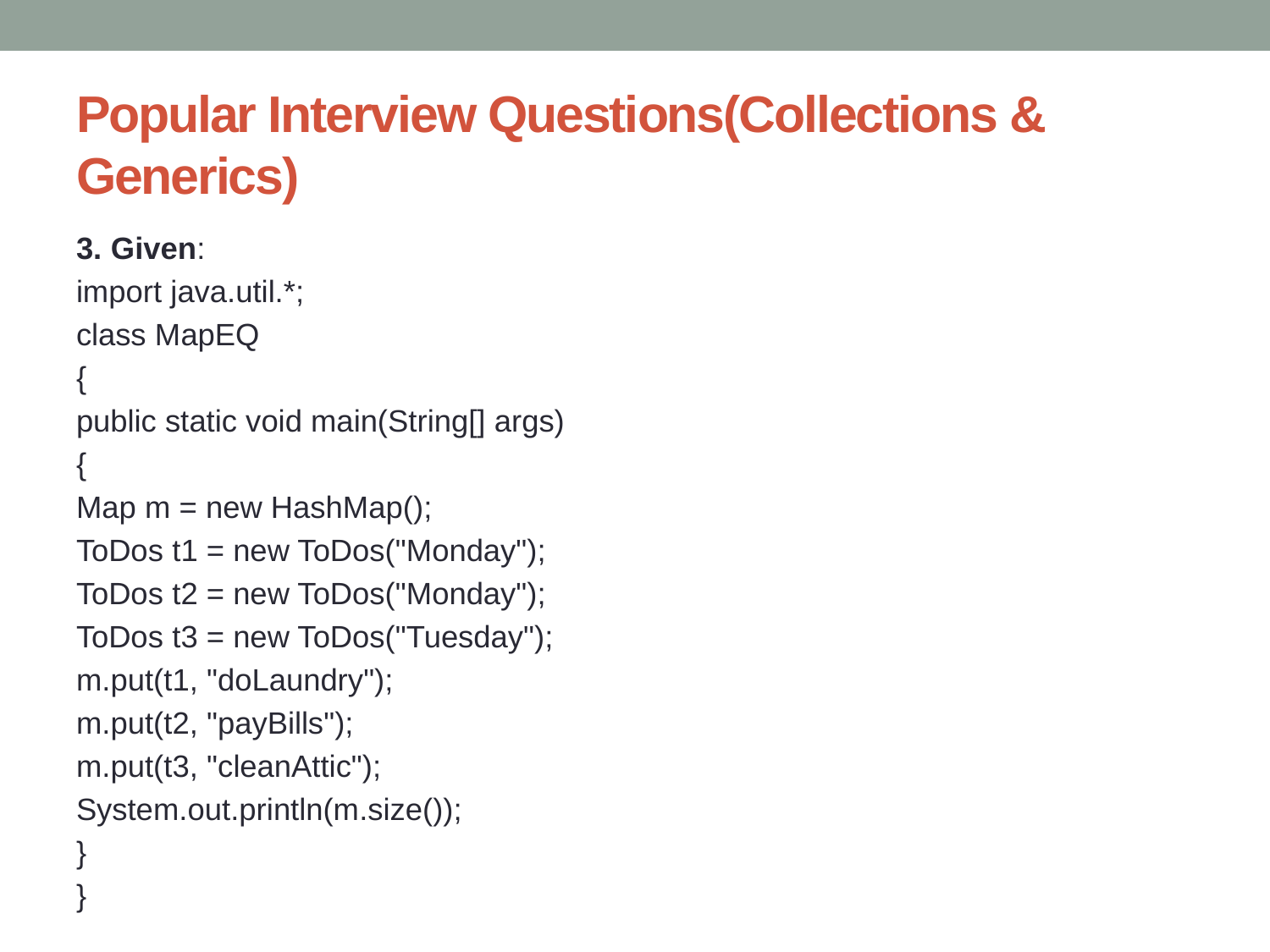

# Popular Interview Questions(Collections & Generics)
3. Given:
import java.util.*;
class MapEQ
{
public static void main(String[] args)
{
Map m = new HashMap();
ToDos t1 = new ToDos("Monday");
ToDos t2 = new ToDos("Monday");
ToDos t3 = new ToDos("Tuesday");
m.put(t1, "doLaundry");
m.put(t2, "payBills");
m.put(t3, "cleanAttic");
System.out.println(m.size());
}
}